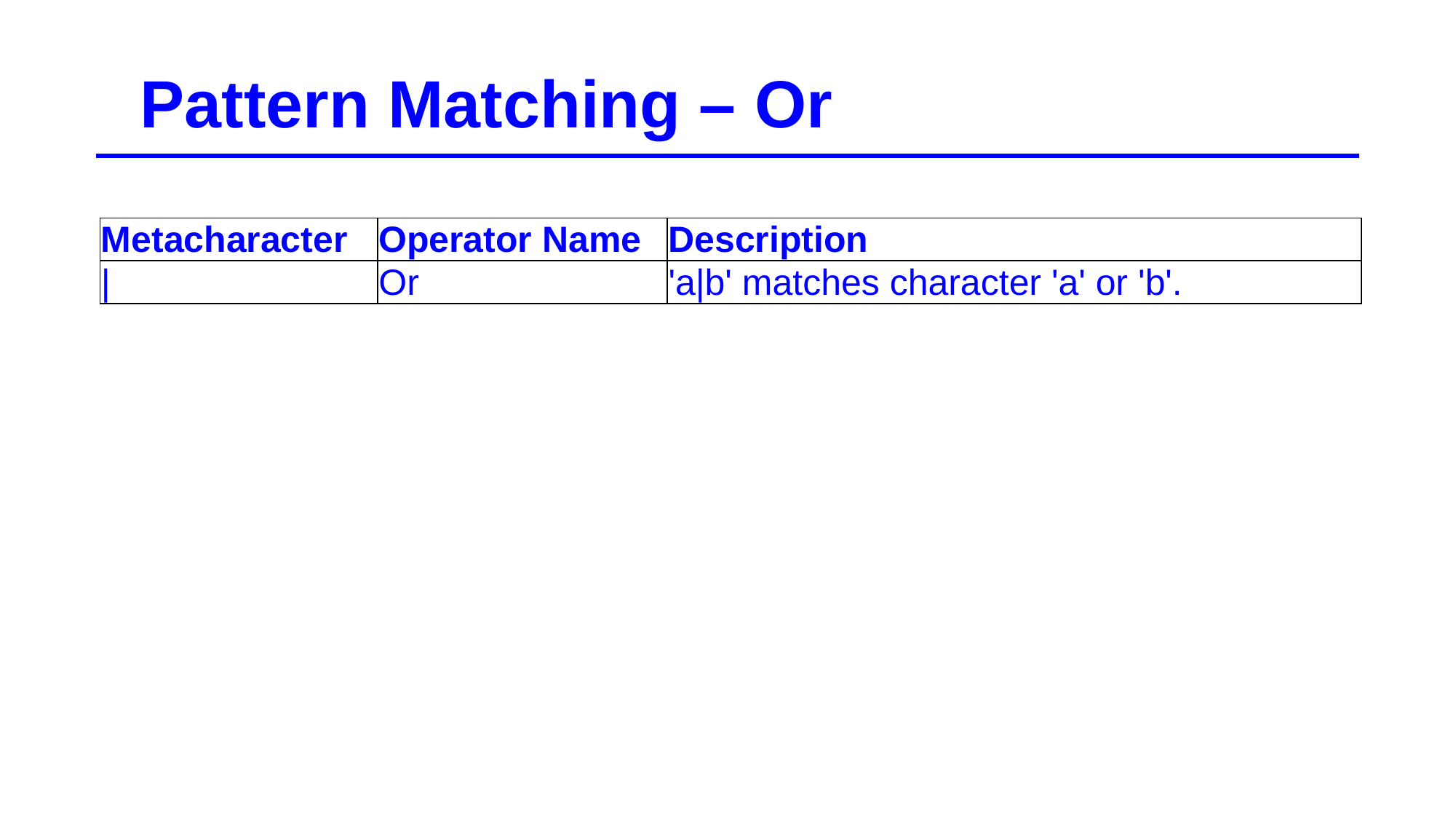

Pattern Matching – Or
| Metacharacter | Operator Name | Description |
| --- | --- | --- |
| | | Or | 'a|b' matches character 'a' or 'b'. |